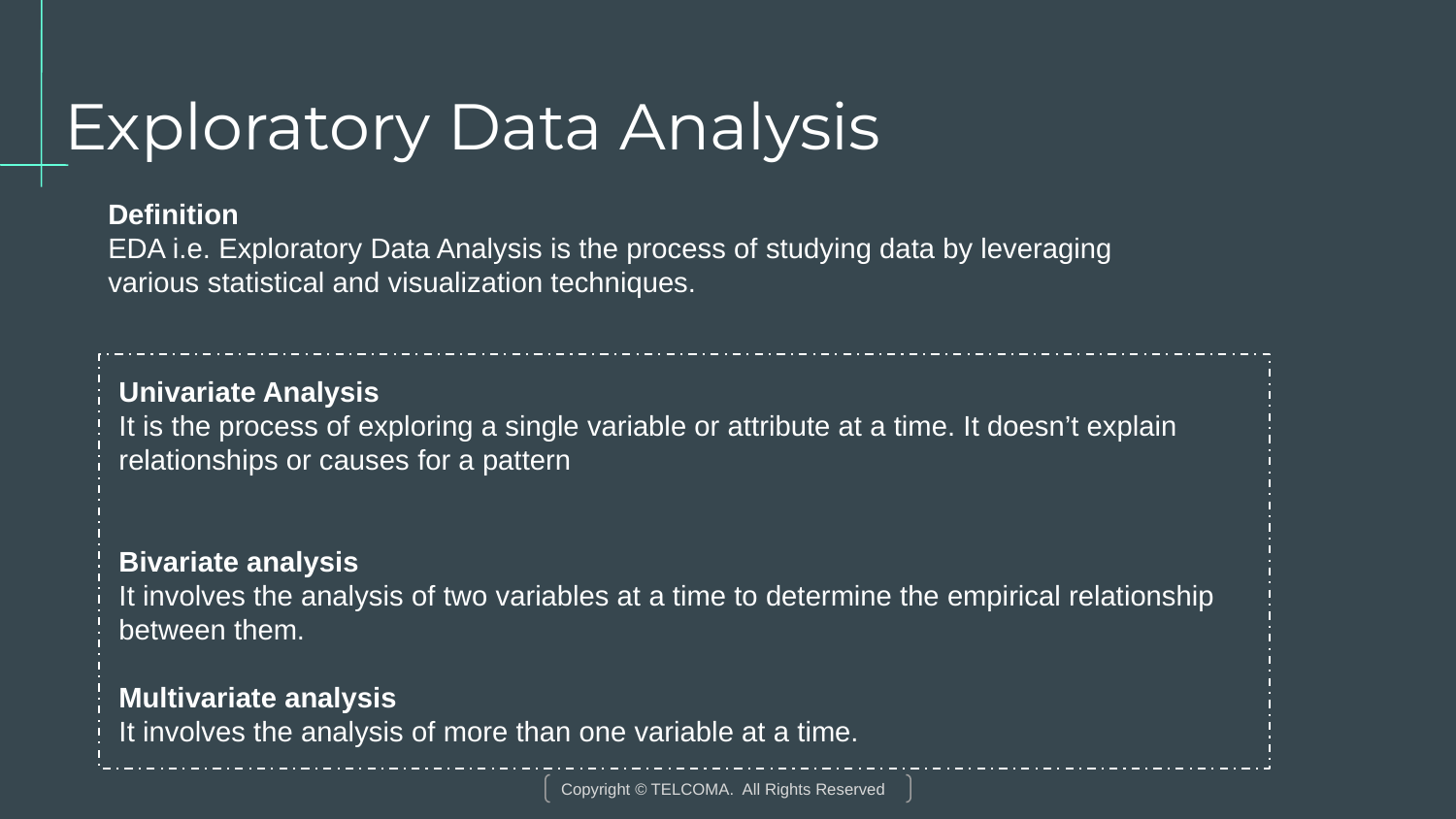

# Exploratory Data Analysis
Definition
EDA i.e. Exploratory Data Analysis is the process of studying data by leveraging various statistical and visualization techniques.

Univariate Analysis
It is the process of exploring a single variable or attribute at a time. It doesn’t explain relationships or causes for a pattern

Bivariate analysis
It involves the analysis of two variables at a time to determine the empirical relationship between them.

Multivariate analysis
It involves the analysis of more than one variable at a time.